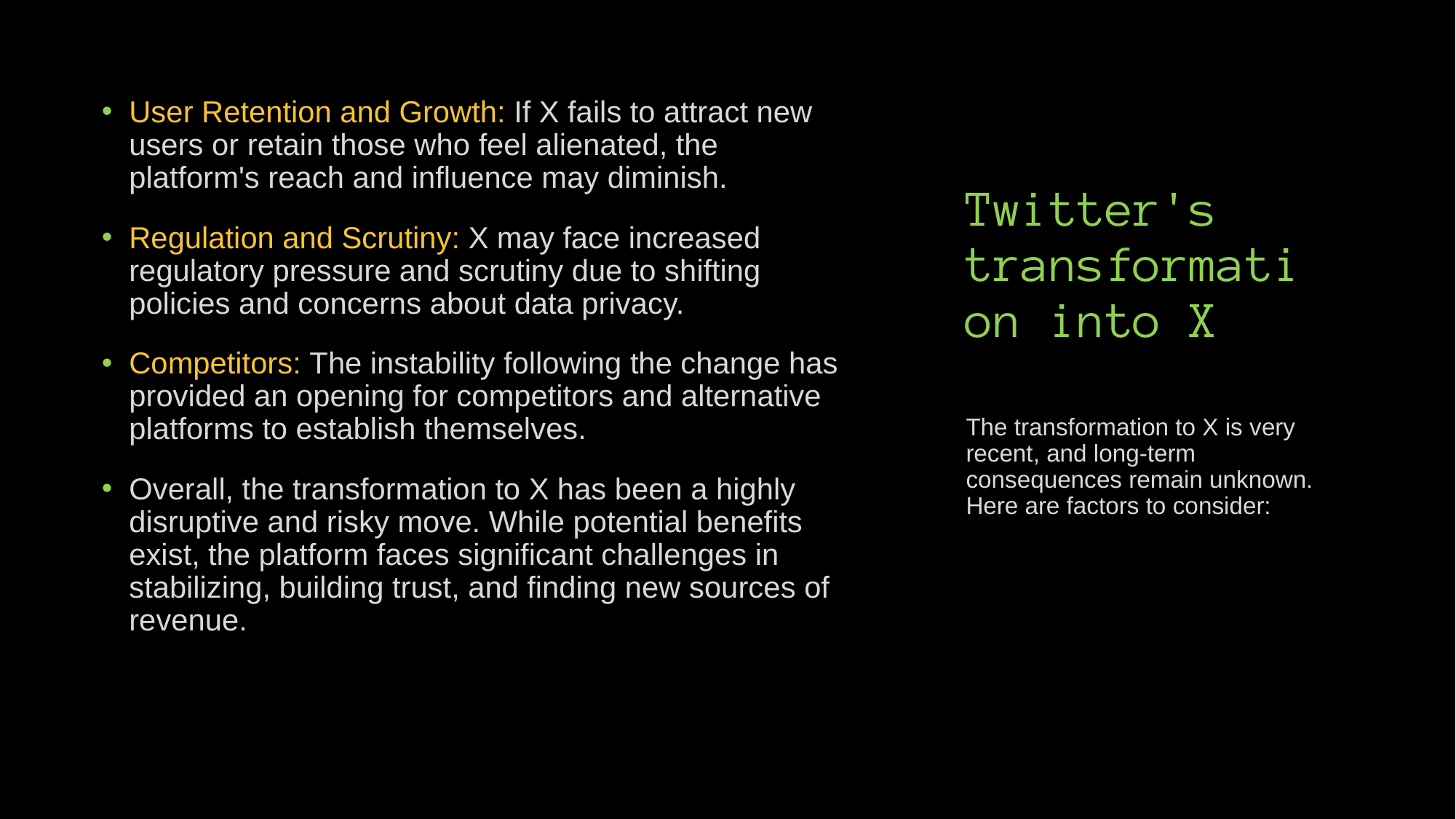

User Retention and Growth: If X fails to attract new users or retain those who feel alienated, the platform's reach and influence may diminish.
Regulation and Scrutiny: X may face increased regulatory pressure and scrutiny due to shifting policies and concerns about data privacy.
Competitors: The instability following the change has provided an opening for competitors and alternative platforms to establish themselves.
Overall, the transformation to X has been a highly disruptive and risky move. While potential benefits exist, the platform faces significant challenges in stabilizing, building trust, and finding new sources of revenue.

# Twitter's transformation into X

The transformation to X is very recent, and long-term consequences remain unknown. Here are factors to consider: